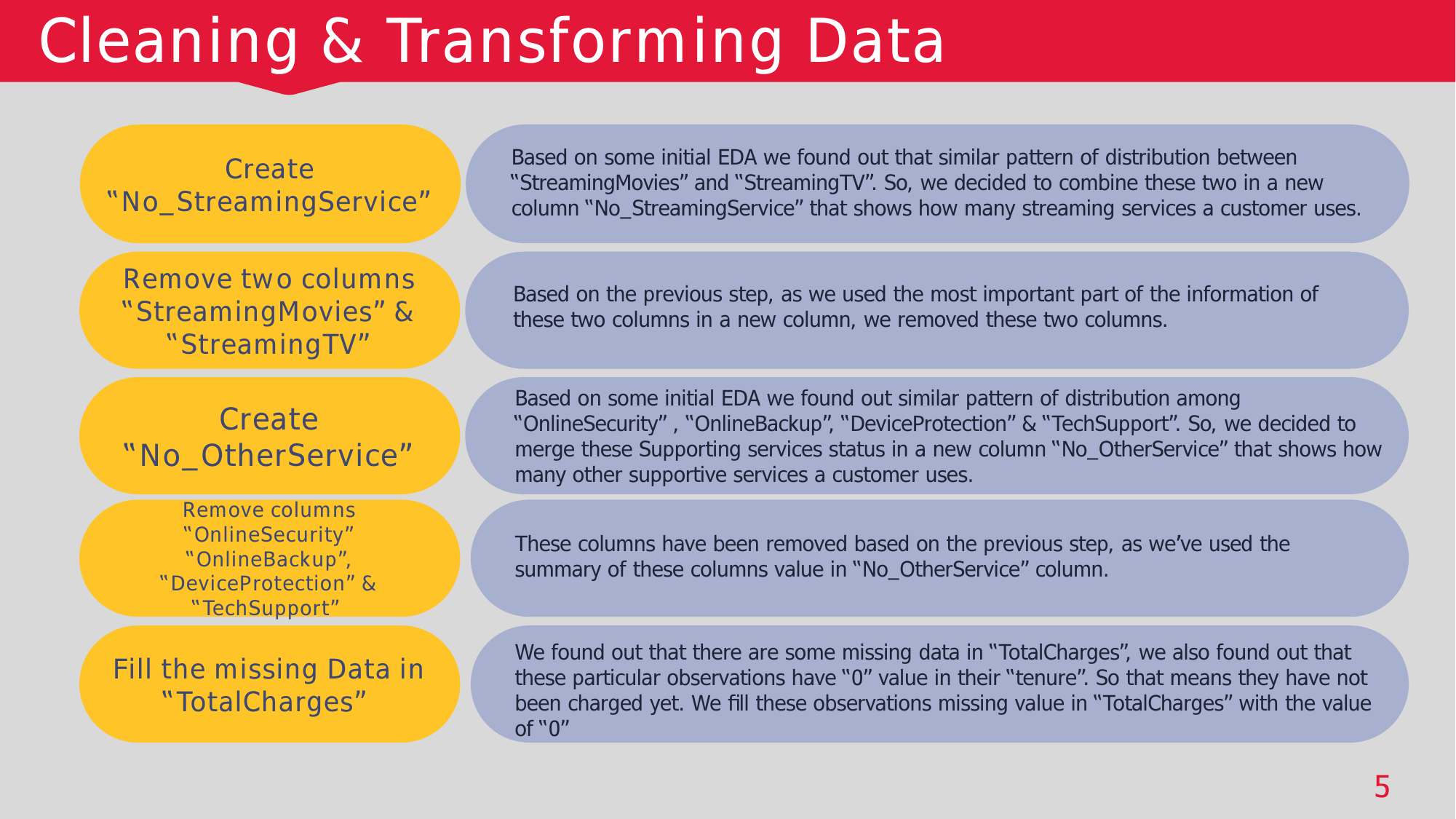

Cleaning & Transforming Data
Create “No_StreamingService”

Based on some initial EDA we found out that similar pattern of distribution between “StreamingMovies” and “StreamingTV”. So, we decided to combine these two in a new column “No_StreamingService” that shows how many streaming services a customer uses.
Remove two columns
“StreamingMovies” & “StreamingTV”

Based on the previous step, as we used the most important part of the information of these two columns in a new column, we removed these two columns.
Create “No_OtherService”

Based on some initial EDA we found out similar pattern of distribution among “OnlineSecurity” , “OnlineBackup”, “DeviceProtection” & “TechSupport”. So, we decided to merge these Supporting services status in a new column “No_OtherService” that shows how many other supportive services a customer uses.
Remove columns “OnlineSecurity” “OnlineBackup”, “DeviceProtection” & “TechSupport”

These columns have been removed based on the previous step, as we’ve used the summary of these columns value in “No_OtherService” column.
Fill the missing Data in “TotalCharges”

We found out that there are some missing data in “TotalCharges”, we also found out that these particular observations have “0” value in their “tenure”. So that means they have not been charged yet. We fill these observations missing value in “TotalCharges” with the value of “0”
5